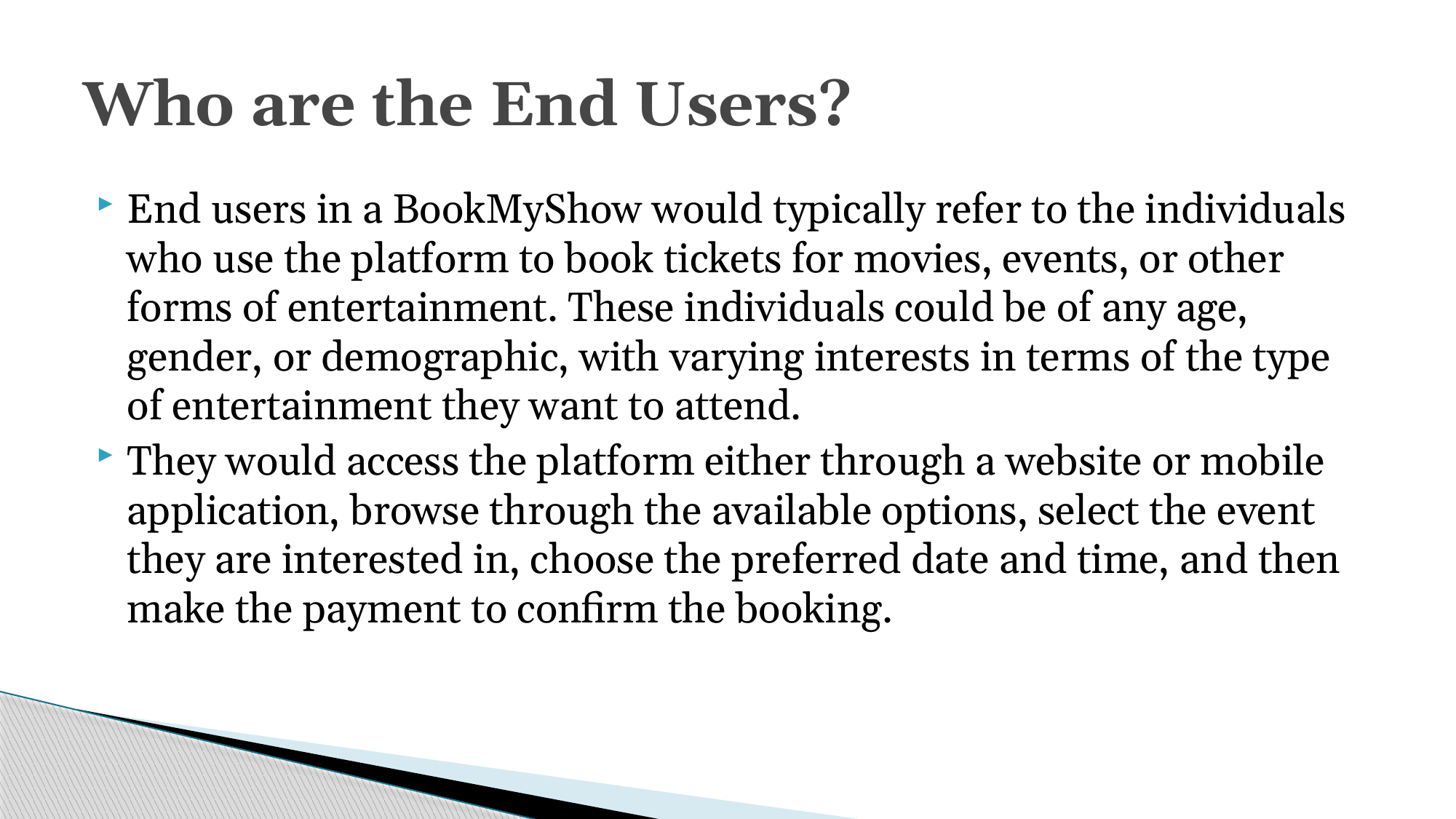

# Who are the End Users?
End users in a BookMyShow would typically refer to the individuals who use the platform to book tickets for movies, events, or other forms of entertainment. These individuals could be of any age, gender, or demographic, with varying interests in terms of the type of entertainment they want to attend.
They would access the platform either through a website or mobile application, browse through the available options, select the event they are interested in, choose the preferred date and time, and then make the payment to confirm the booking.